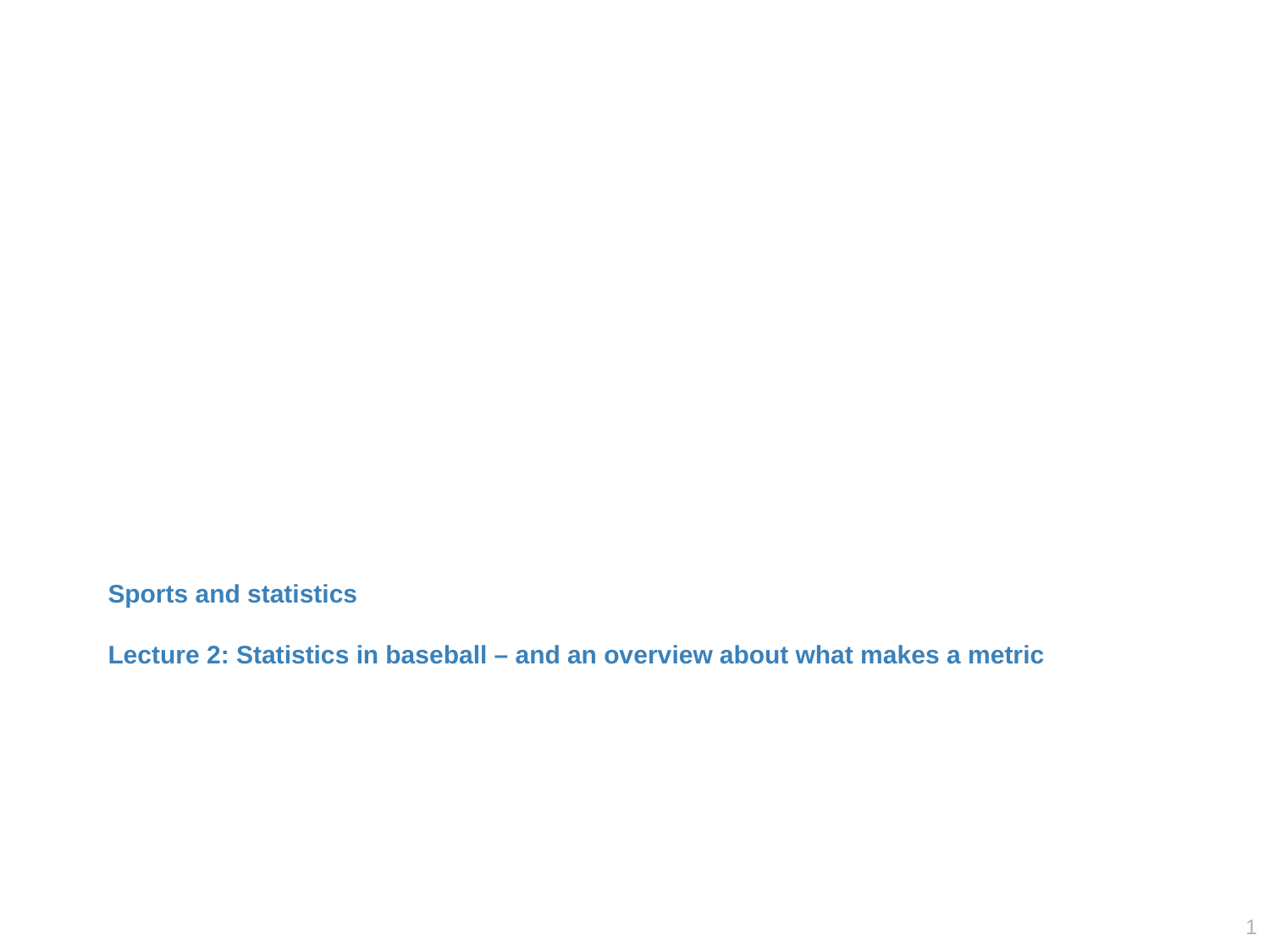

# Sports and statistics Lecture 2: Statistics in baseball – and an overview about what makes a metric
1